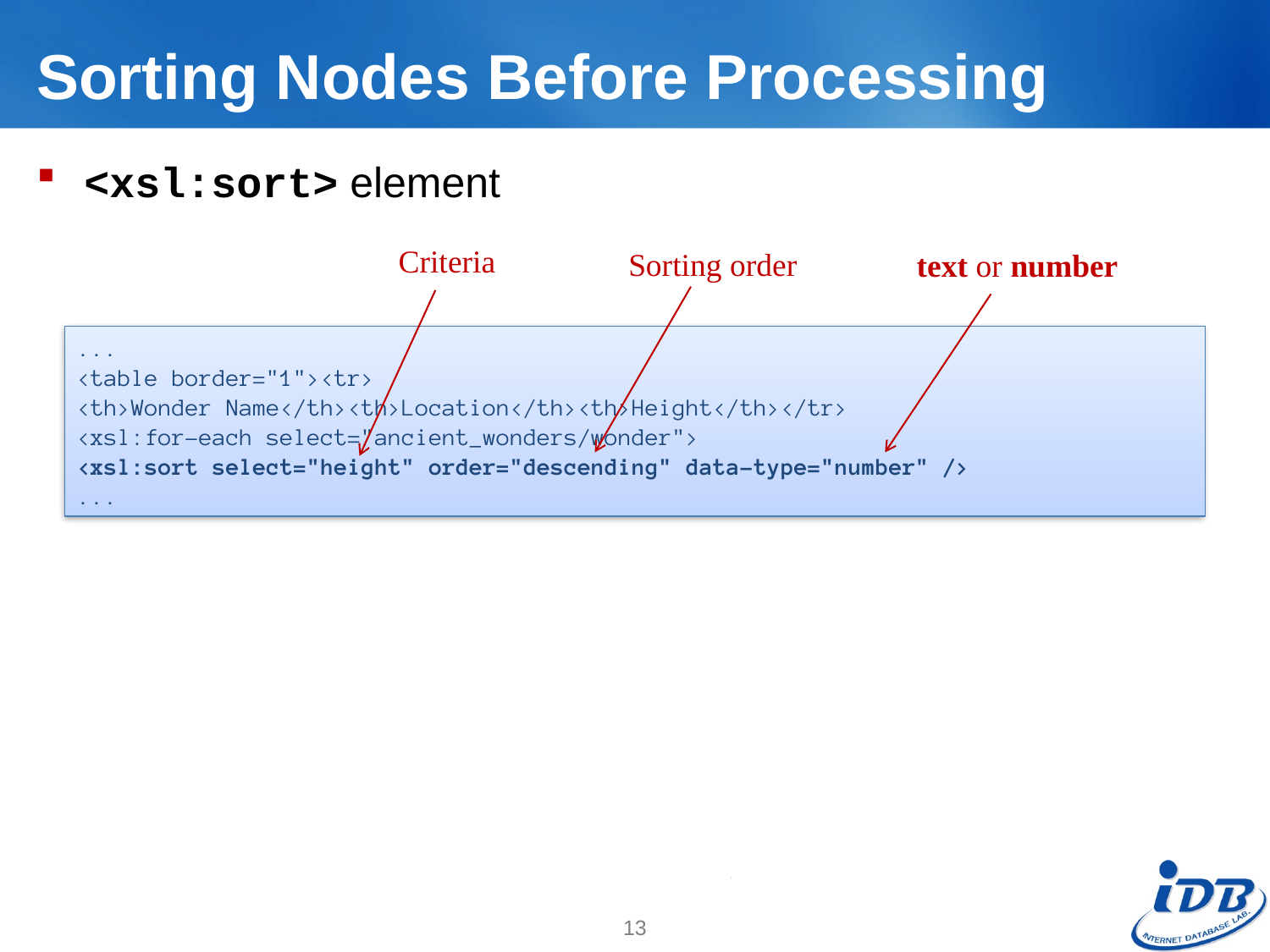

# Sorting Nodes Before Processing
<xsl:sort> element

Criteria
Sorting order
text or number
...
<table border="1"><tr>
<th>Wonder Name</th><th>Location</th><th>Height</th></tr>
<xsl:for-each select="ancient_wonders/wonder">
<xsl:sort select="height" order="descending" data-type="number" />
...
13